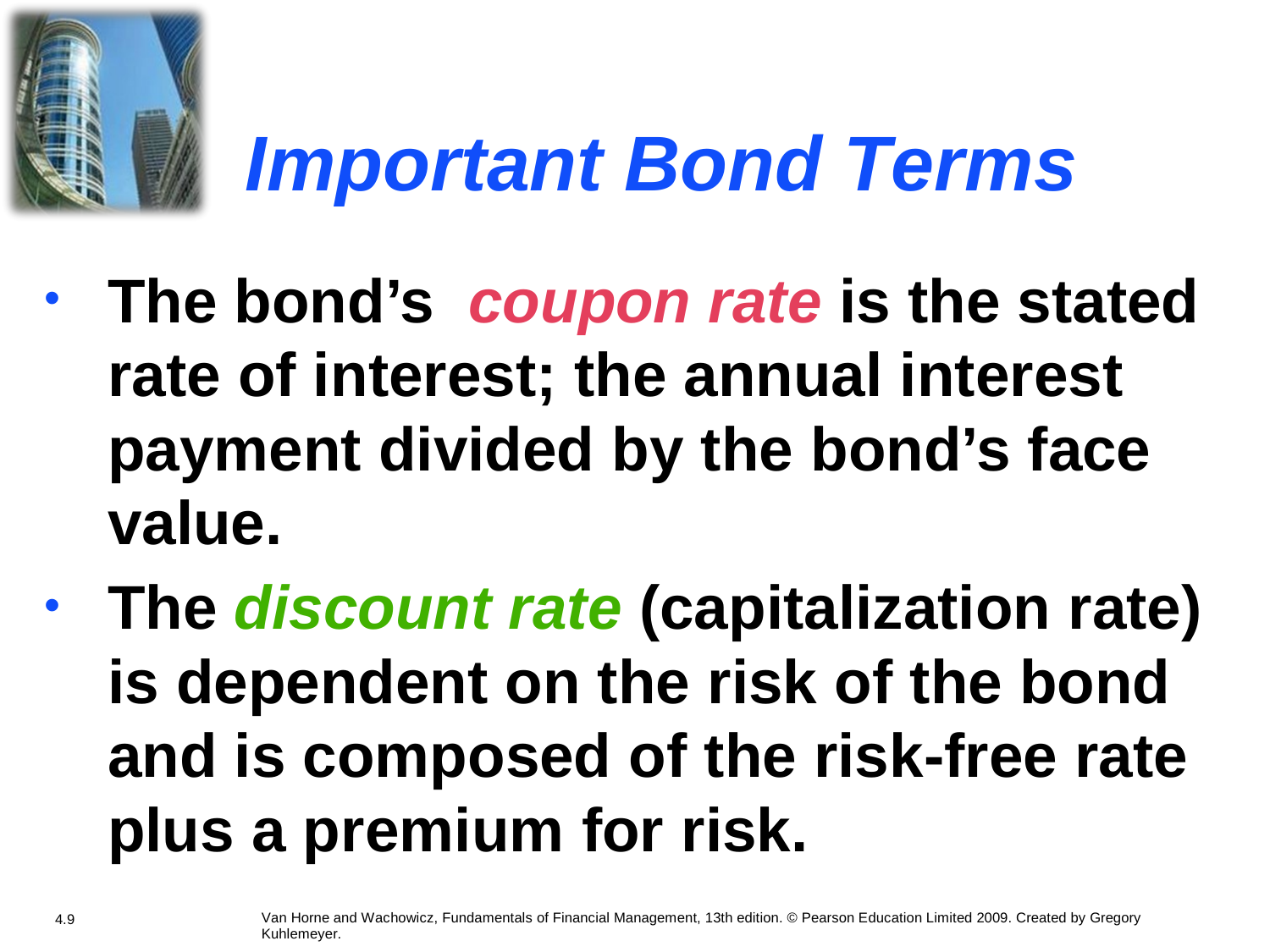

Important
Bond
Terms
The bond’s  coupon rate is the stated
rate of interest; the annual interest payment divided by the bond’s face value.
The discount rate (capitalization rate) is dependent on the risk of the bond and is composed of the risk-free rate plus a premium for risk.
Van Horne and Wachowicz, Fundamentals of Financial Management, 13th edition. © Pearson Education Limited 2009. Created by Gregory Kuhlemeyer.
•
•
4.9